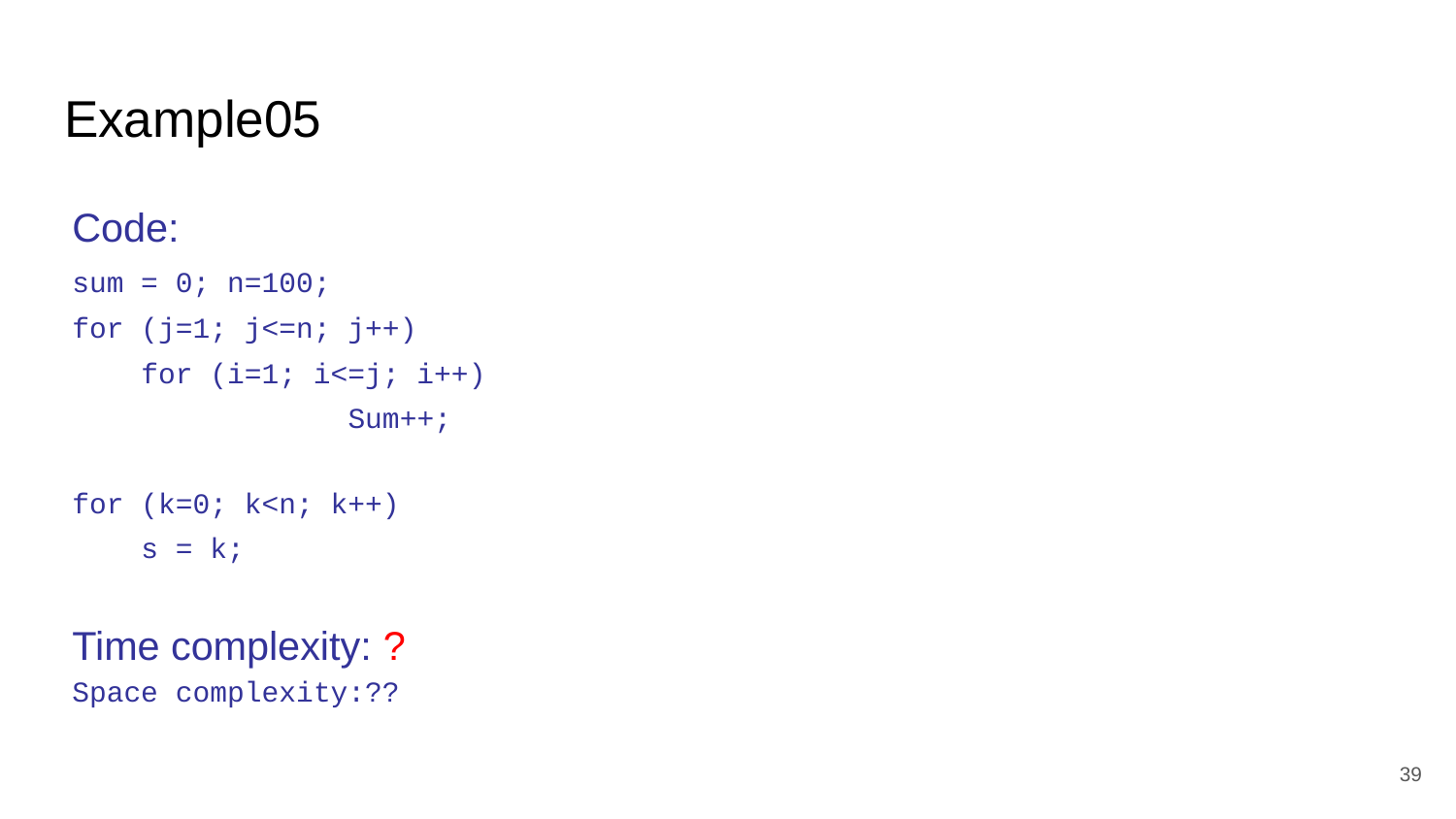

# Example05
Code:
sum = 0; n=100;
for (j=1; j<=n; j++)
    for (i=1; i<=j; i++)
                Sum++;
for (k=0; k<n; k++)
    s = k;
Time complexity: ?
Space complexity:??
39